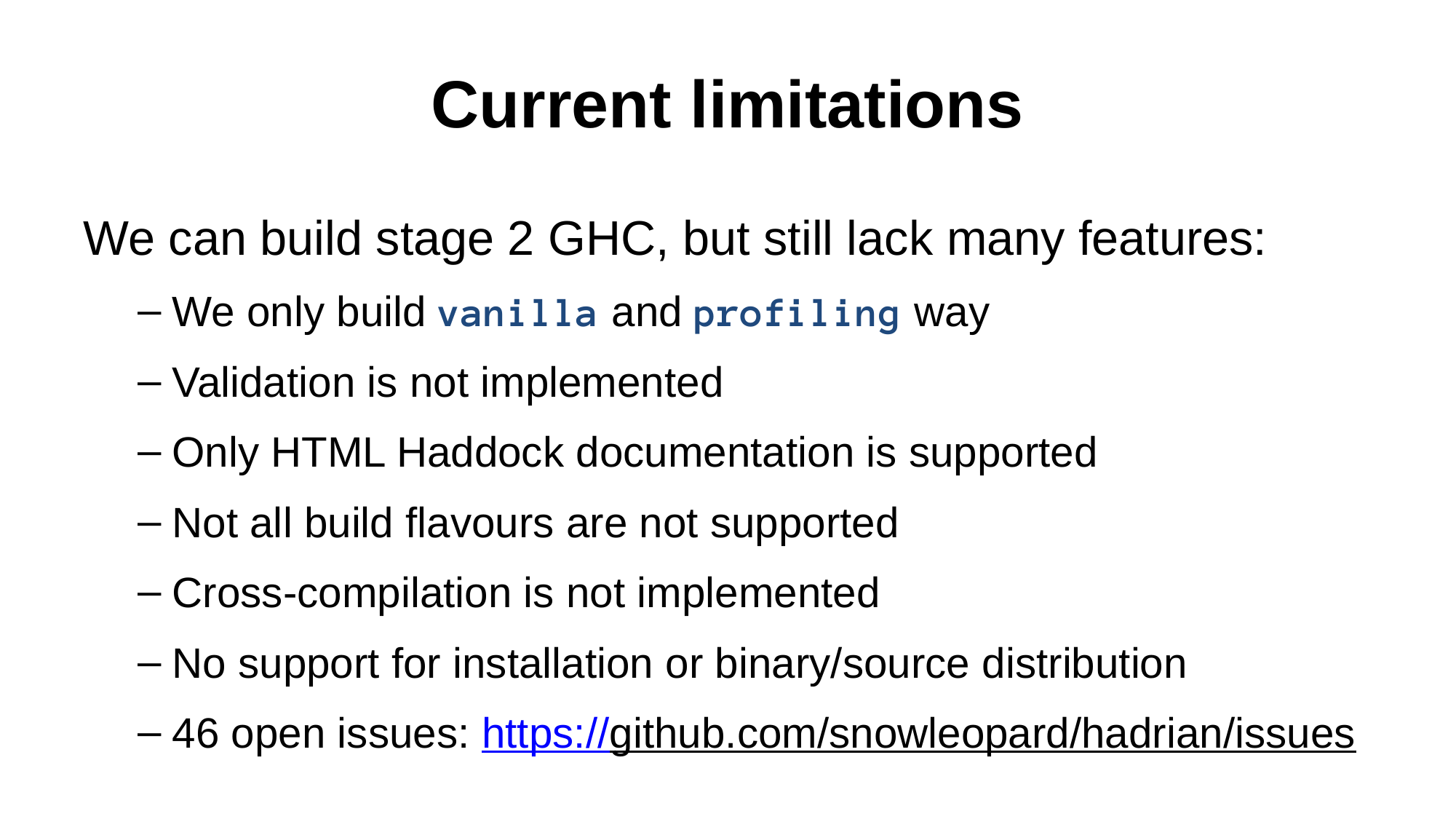

# Current limitations
We can build stage 2 GHC, but still lack many features:
We only build vanilla and profiling way
Validation is not implemented
Only HTML Haddock documentation is supported
Not all build flavours are not supported
Cross-compilation is not implemented
No support for installation or binary/source distribution
46 open issues: https://github.com/snowleopard/hadrian/issues